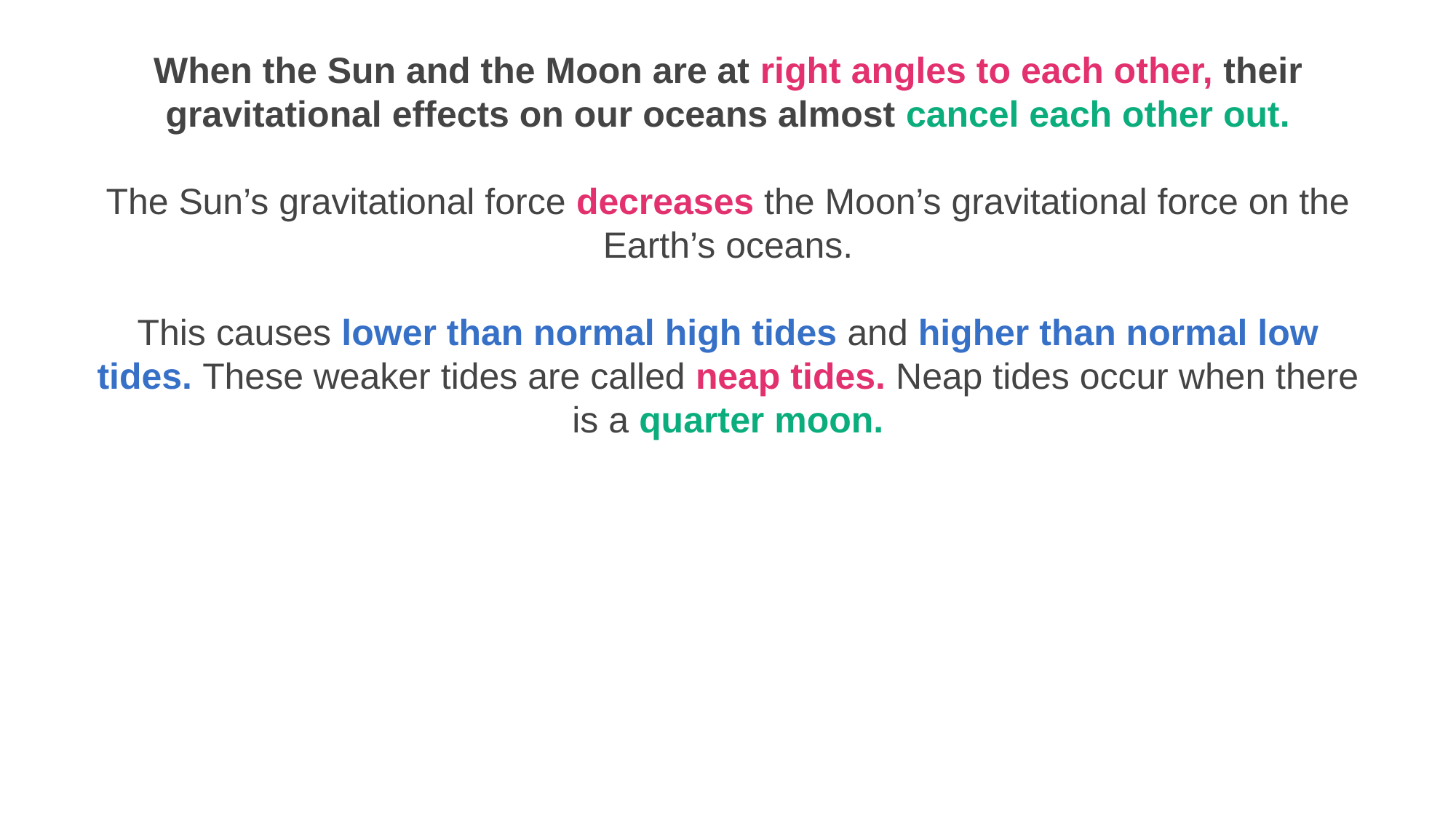

When the Sun and the Moon are at right angles to each other, their gravitational effects on our oceans almost cancel each other out.

The Sun’s gravitational force decreases the Moon’s gravitational force on the Earth’s oceans.

This causes lower than normal high tides and higher than normal low tides. These weaker tides are called neap tides. Neap tides occur when there is a quarter moon.